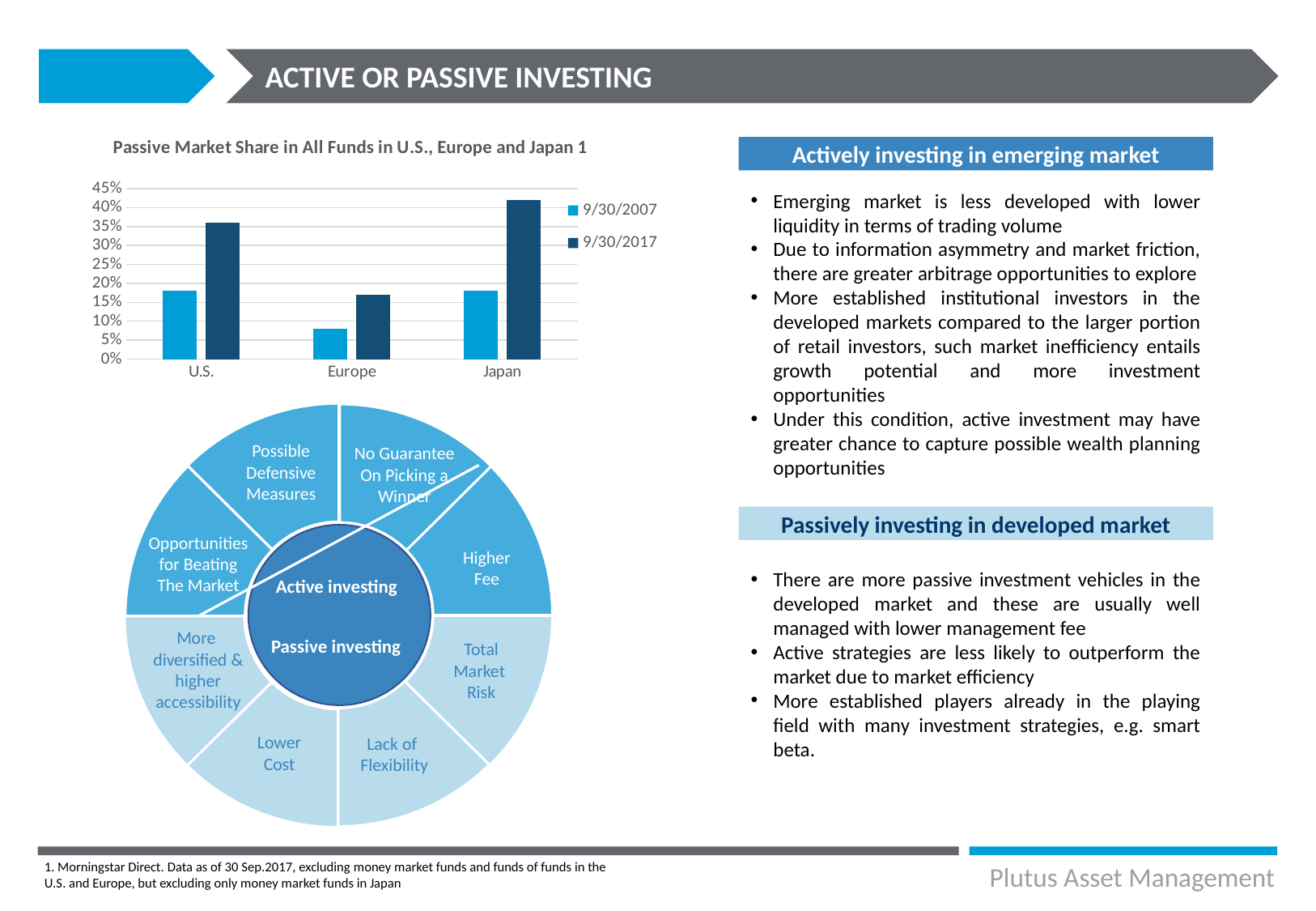

ACTIVE OR PASSIVE INVESTING

### Chart: Passive Market Share in All Funds in U.S., Europe and Japan 1

| Category | 9/30/2007 | 9/30/2017 |
|---|---|---|
| U.S. | 0.18 | 0.36 |
| Europe | 0.08 | 0.17 |
| Japan | 0.18 | 0.42 |
Actively investing in emerging market
Emerging market is less developed with lower liquidity in terms of trading volume
Due to information asymmetry and market friction, there are greater arbitrage opportunities to explore
More established institutional investors in the developed markets compared to the larger portion of retail investors, such market inefficiency entails growth potential and more investment opportunities
Under this condition, active investment may have greater chance to capture possible wealth planning opportunities

Possible Defensive Measures
No Guarantee
On Picking a
Winner

Opportunities
for Beating
The Market
Higher
Fee
Active investing
More
diversified & higher accessibility
Passive investing
Total
Market
Risk
Lower
Cost
Lack of
Flexibility

Passively investing in developed market
There are more passive investment vehicles in the developed market and these are usually well managed with lower management fee
Active strategies are less likely to outperform the market due to market efficiency
More established players already in the playing field with many investment strategies, e.g. smart beta.
Plutus Asset Management
1. Morningstar Direct. Data as of 30 Sep.2017, excluding money market funds and funds of funds in the U.S. and Europe, but excluding only money market funds in Japan